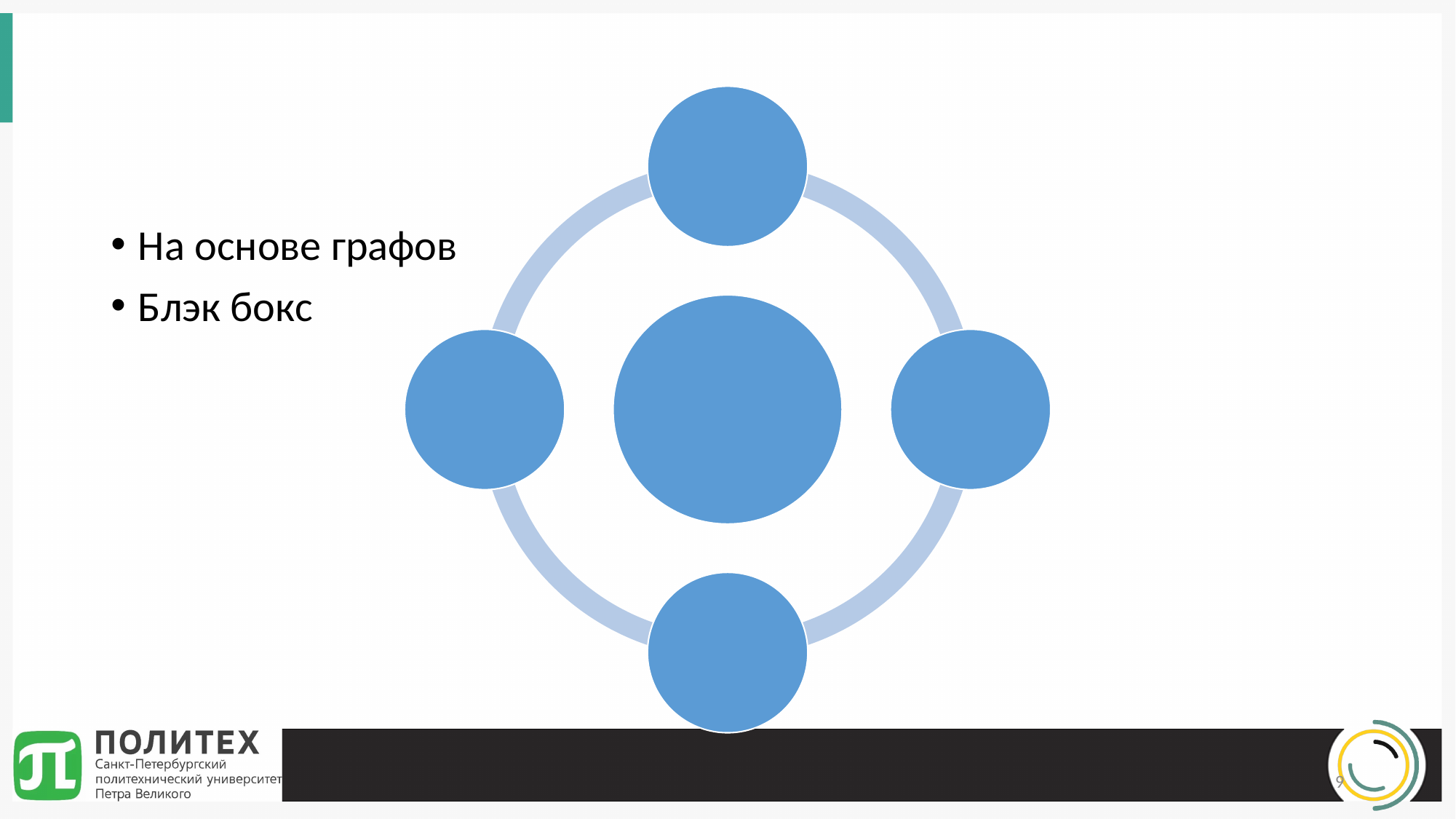

#

На основе графов
Блэк бокс
9